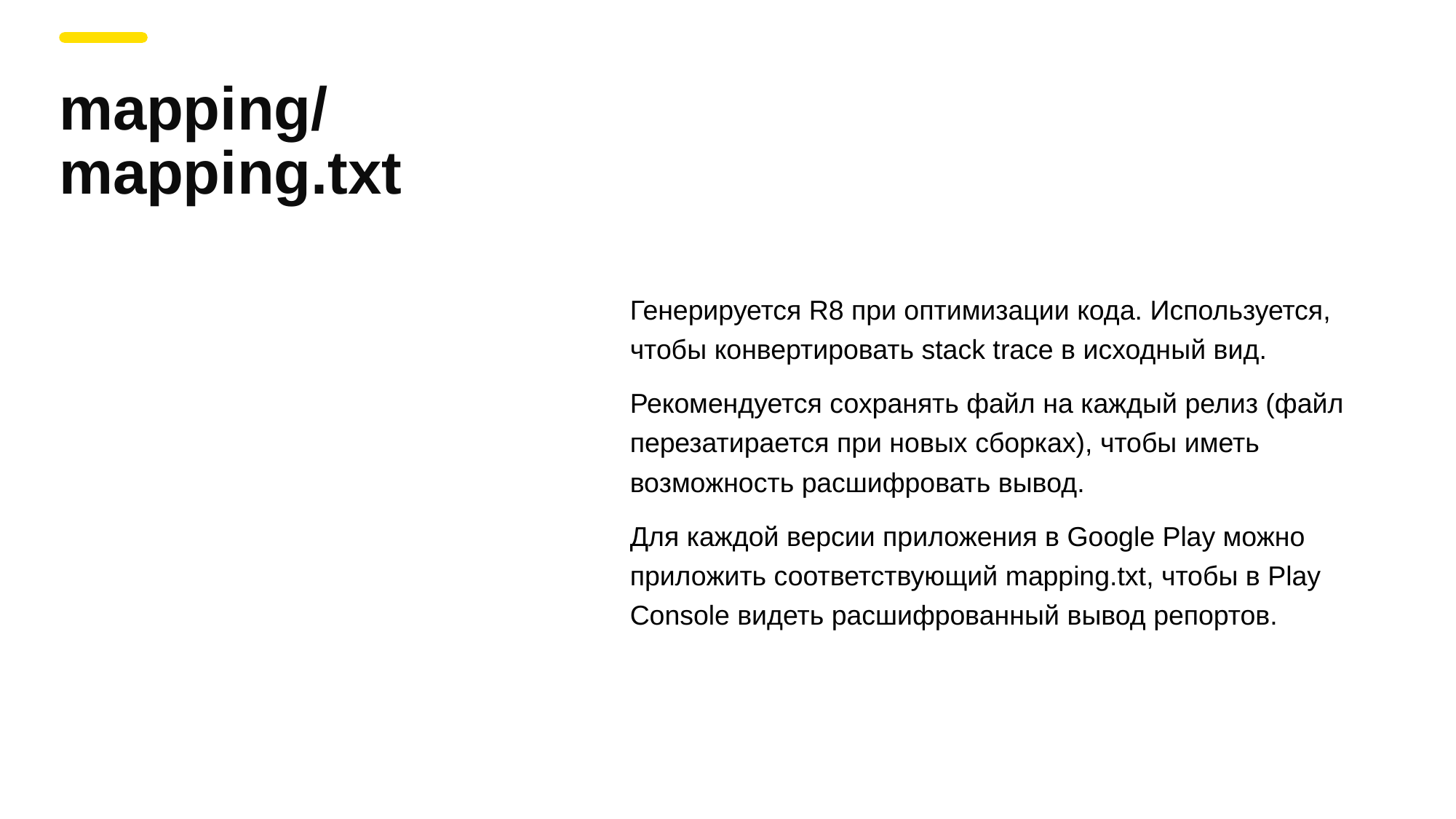

mapping/
mapping.txt
Генерируется R8 при оптимизации кода. Используется, чтобы конвертировать stack trace в исходный вид.
Рекомендуется сохранять файл на каждый релиз (файл перезатирается при новых сборках), чтобы иметь возможность расшифровать вывод.
Для каждой версии приложения в Google Play можно приложить соответствующий mapping.txt, чтобы в Play Console видеть расшифрованный вывод репортов.